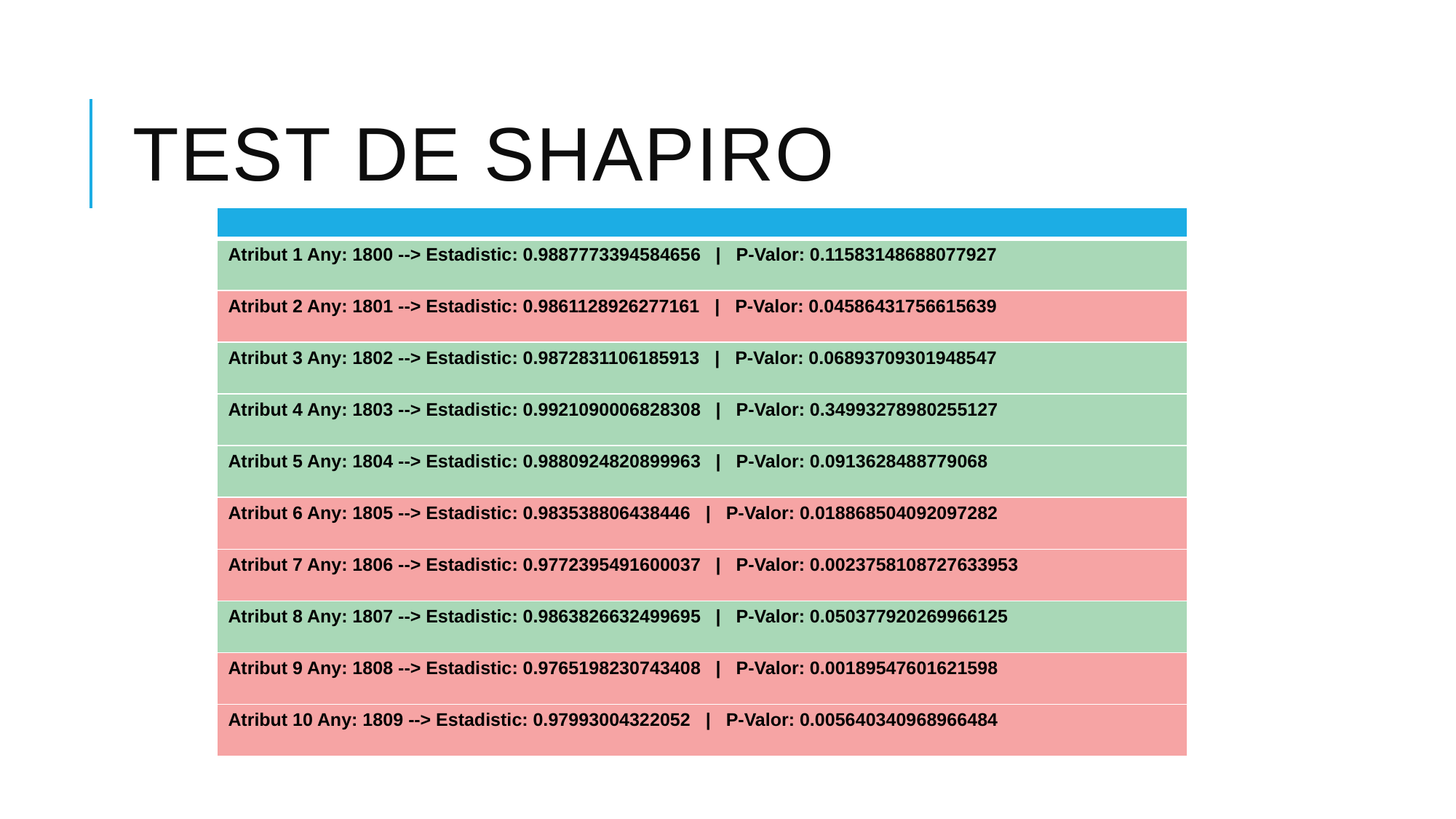

# Test de shapiro
|  |
| --- |
| Atribut 1 Any: 1800 --> Estadistic: 0.9887773394584656 | P-Valor: 0.11583148688077927 |
| Atribut 2 Any: 1801 --> Estadistic: 0.9861128926277161 | P-Valor: 0.04586431756615639 |
| Atribut 3 Any: 1802 --> Estadistic: 0.9872831106185913 | P-Valor: 0.06893709301948547 |
| Atribut 4 Any: 1803 --> Estadistic: 0.9921090006828308 | P-Valor: 0.34993278980255127 |
| Atribut 5 Any: 1804 --> Estadistic: 0.9880924820899963 | P-Valor: 0.0913628488779068 |
| Atribut 6 Any: 1805 --> Estadistic: 0.983538806438446 | P-Valor: 0.018868504092097282 |
| Atribut 7 Any: 1806 --> Estadistic: 0.9772395491600037 | P-Valor: 0.0023758108727633953 |
| Atribut 8 Any: 1807 --> Estadistic: 0.9863826632499695 | P-Valor: 0.050377920269966125 |
| Atribut 9 Any: 1808 --> Estadistic: 0.9765198230743408 | P-Valor: 0.00189547601621598 |
| Atribut 10 Any: 1809 --> Estadistic: 0.97993004322052 | P-Valor: 0.005640340968966484 |